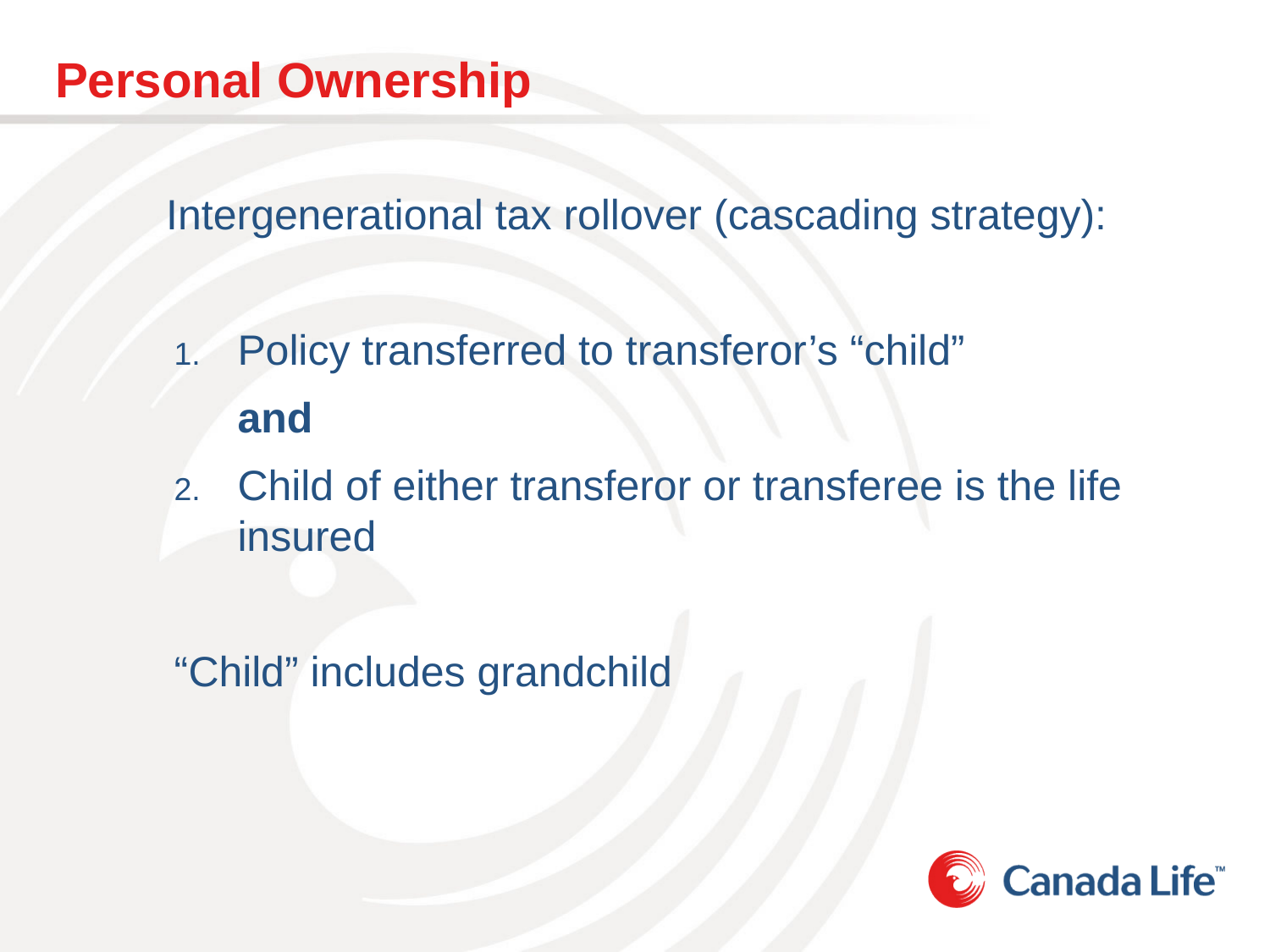

# Personal Ownership
	Intergenerational tax rollover (cascading strategy):

Policy transferred to transferor’s “child”
	and
Child of either transferor or transferee is the life insured

“Child” includes grandchild